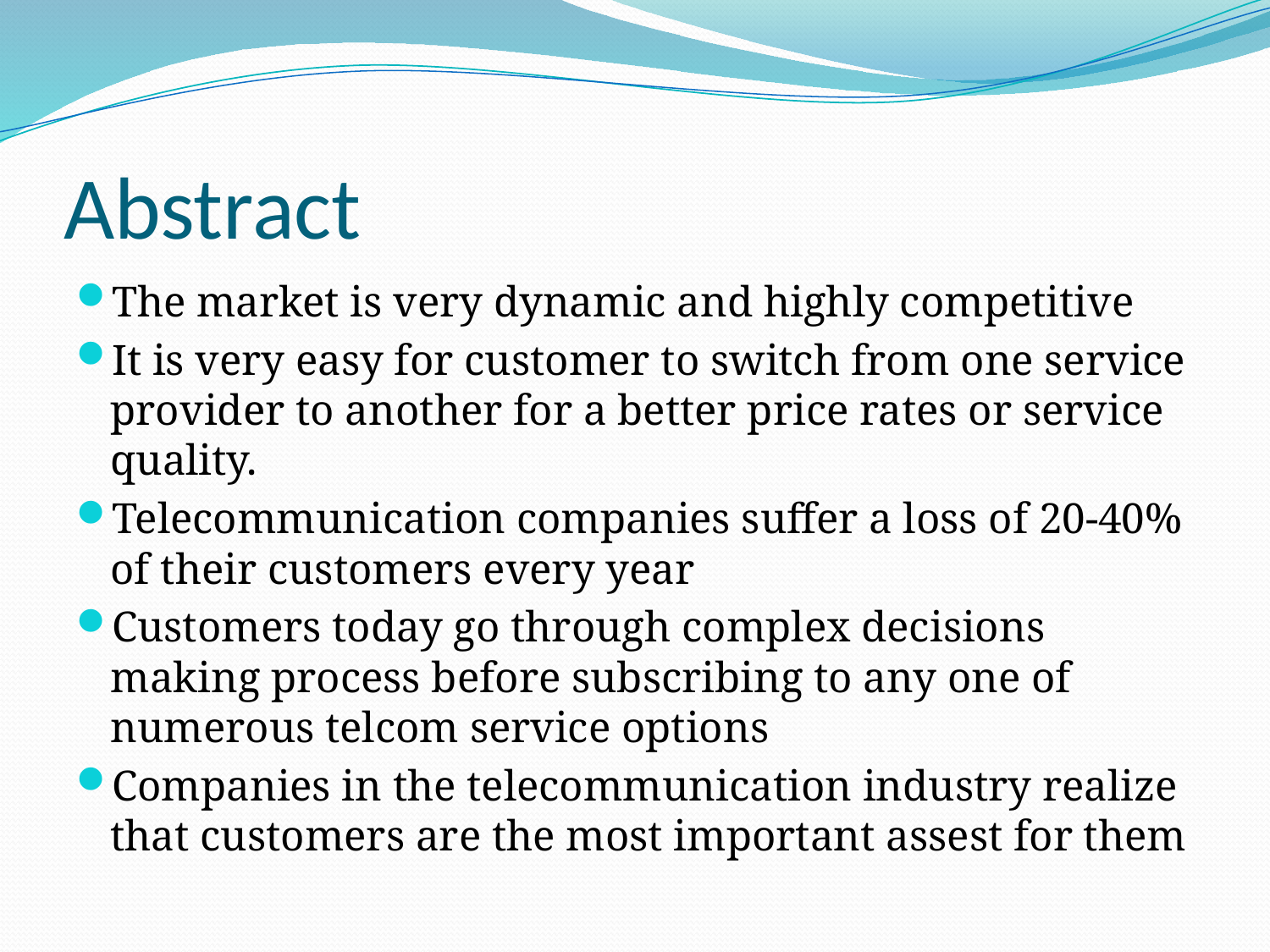

# Abstract
The market is very dynamic and highly competitive
It is very easy for customer to switch from one service provider to another for a better price rates or service quality.
Telecommunication companies suffer a loss of 20-40% of their customers every year
Customers today go through complex decisions making process before subscribing to any one of numerous telcom service options
Companies in the telecommunication industry realize that customers are the most important assest for them